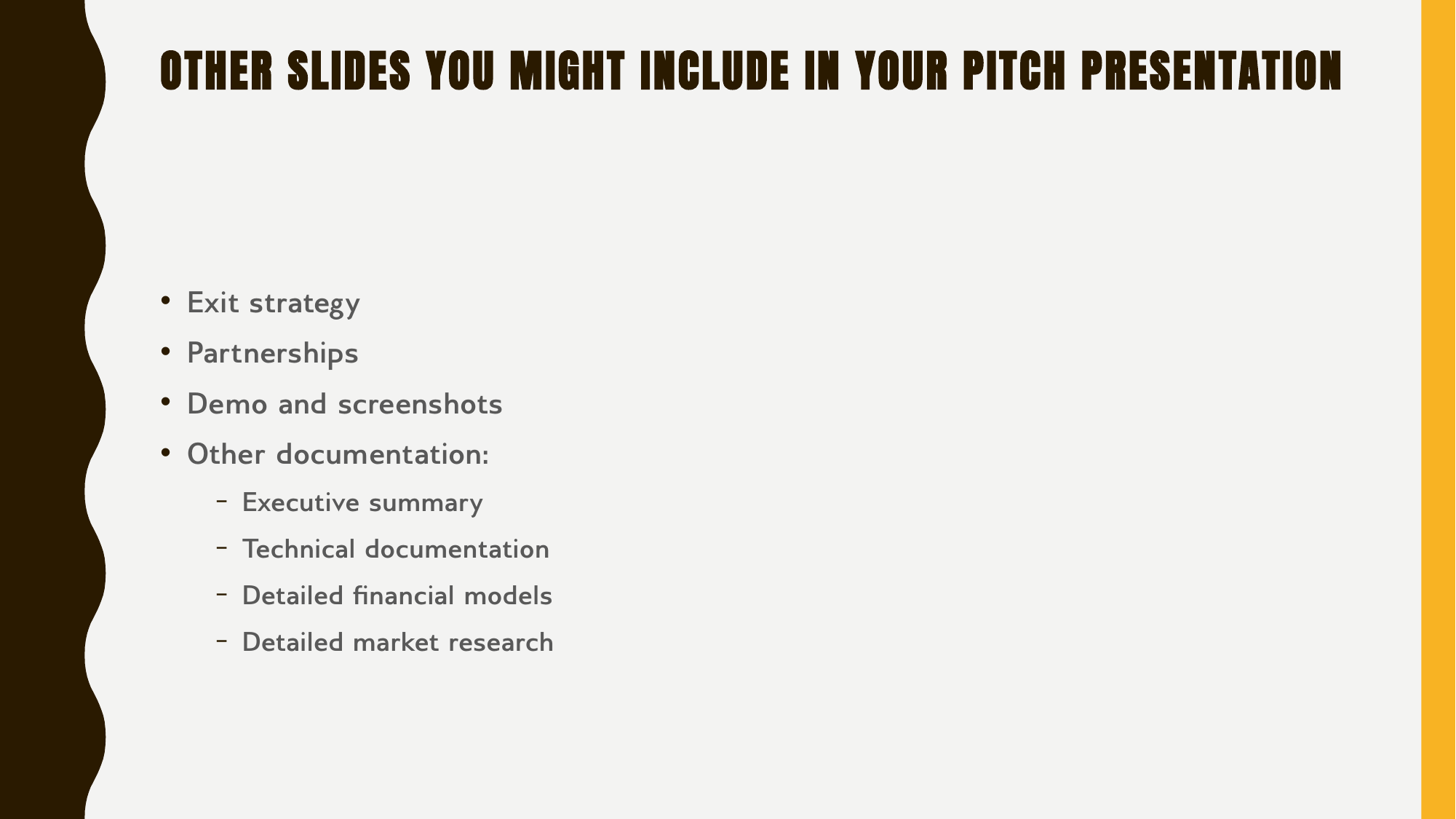

# Other slides you might include in your pitch presentation
Exit strategy
Partnerships
Demo and screenshots
Other documentation:
Executive summary
Technical documentation
Detailed financial models
Detailed market research